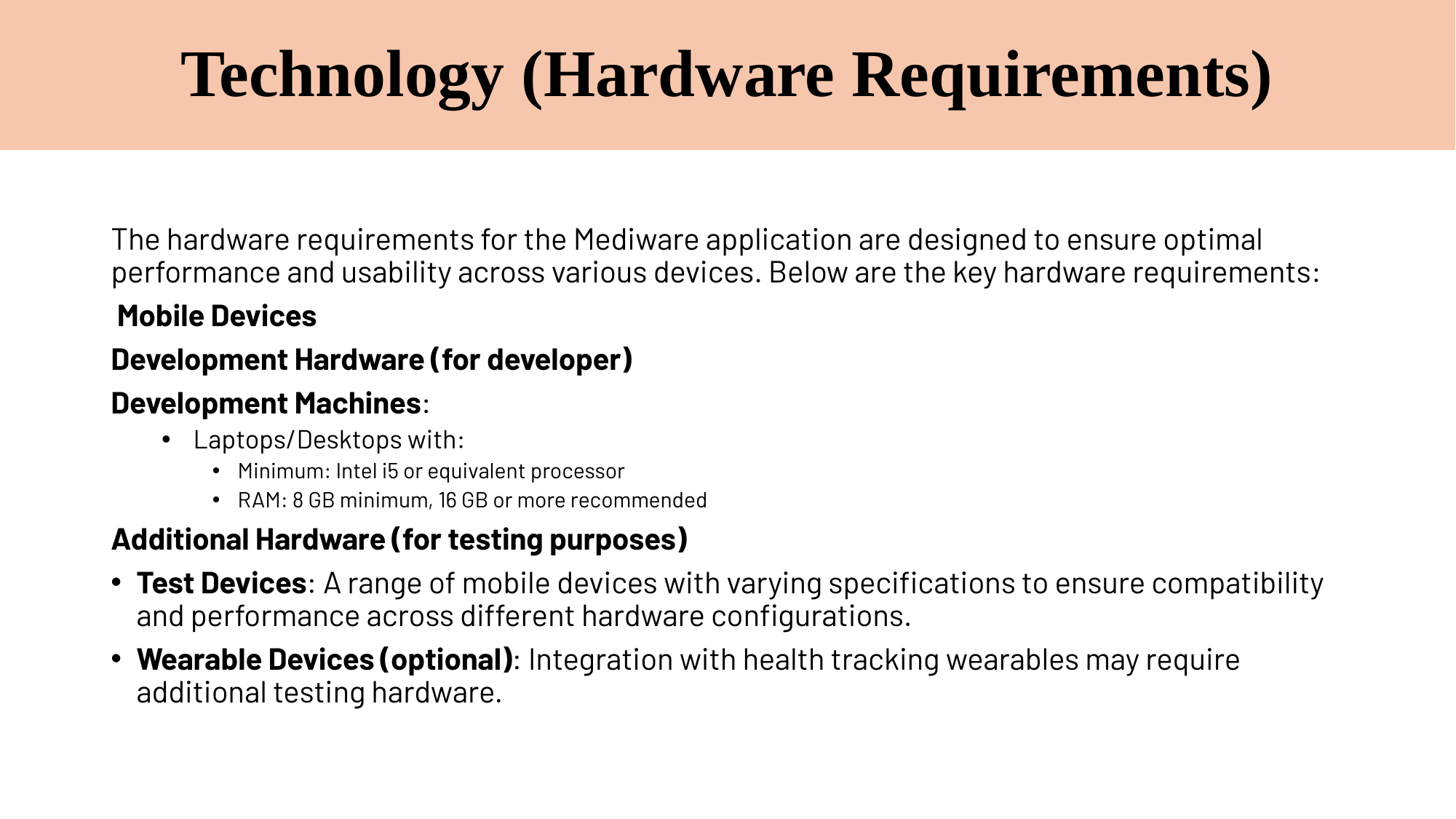

# Technology (Hardware Requirements)
The hardware requirements for the Mediware application are designed to ensure optimal performance and usability across various devices. Below are the key hardware requirements:
 Mobile Devices
Development Hardware (for developer)
Development Machines:
Laptops/Desktops with:
Minimum: Intel i5 or equivalent processor
RAM: 8 GB minimum, 16 GB or more recommended
Additional Hardware (for testing purposes)
Test Devices: A range of mobile devices with varying specifications to ensure compatibility and performance across different hardware configurations.
Wearable Devices (optional): Integration with health tracking wearables may require additional testing hardware.